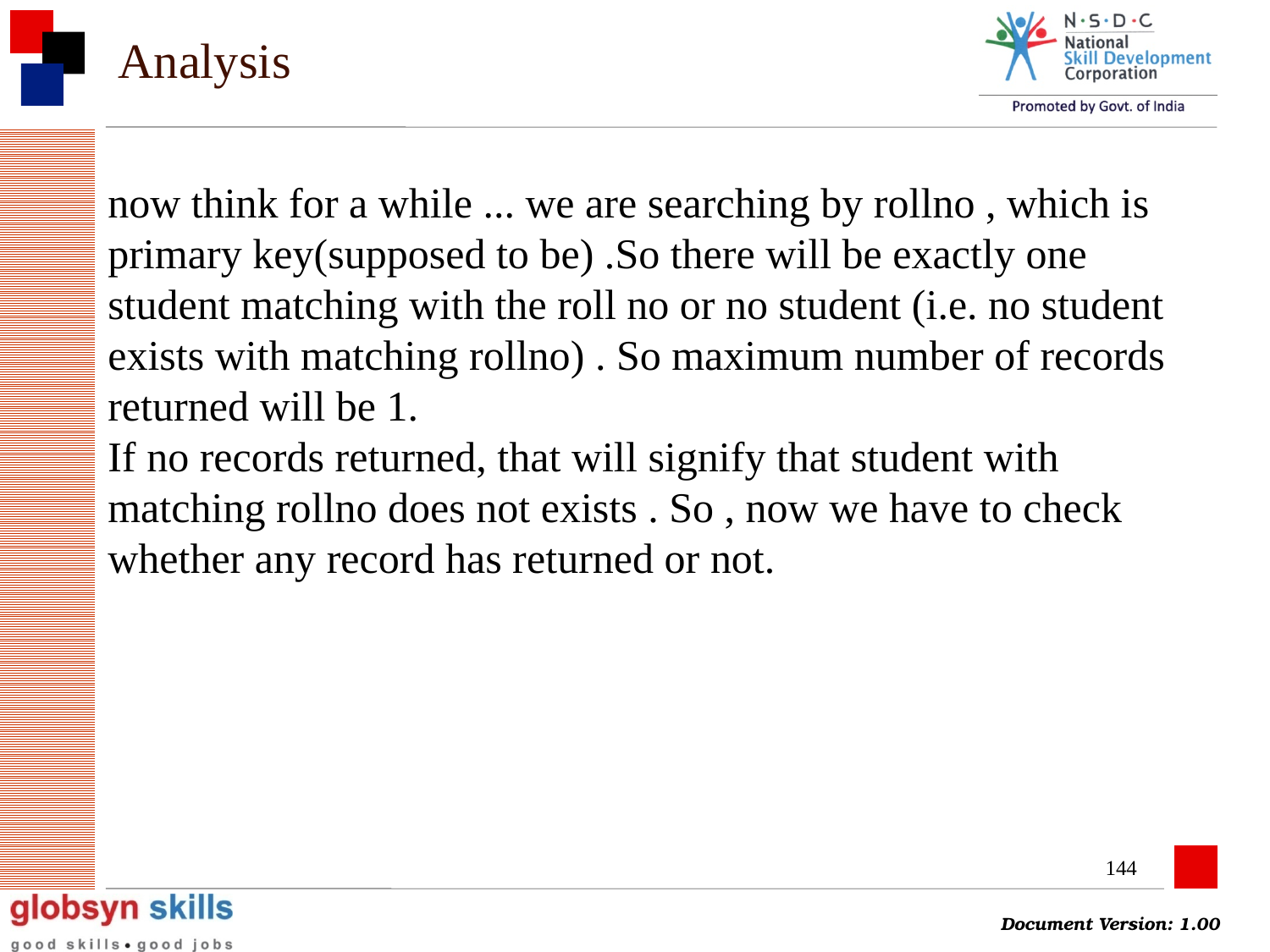

# Analysis
now think for a while ... we are searching by rollno , which is primary key(supposed to be) .So there will be exactly one student matching with the roll no or no student (i.e. no student exists with matching rollno) . So maximum number of records returned will be 1.
If no records returned, that will signify that student with matching rollno does not exists . So , now we have to check whether any record has returned or not.